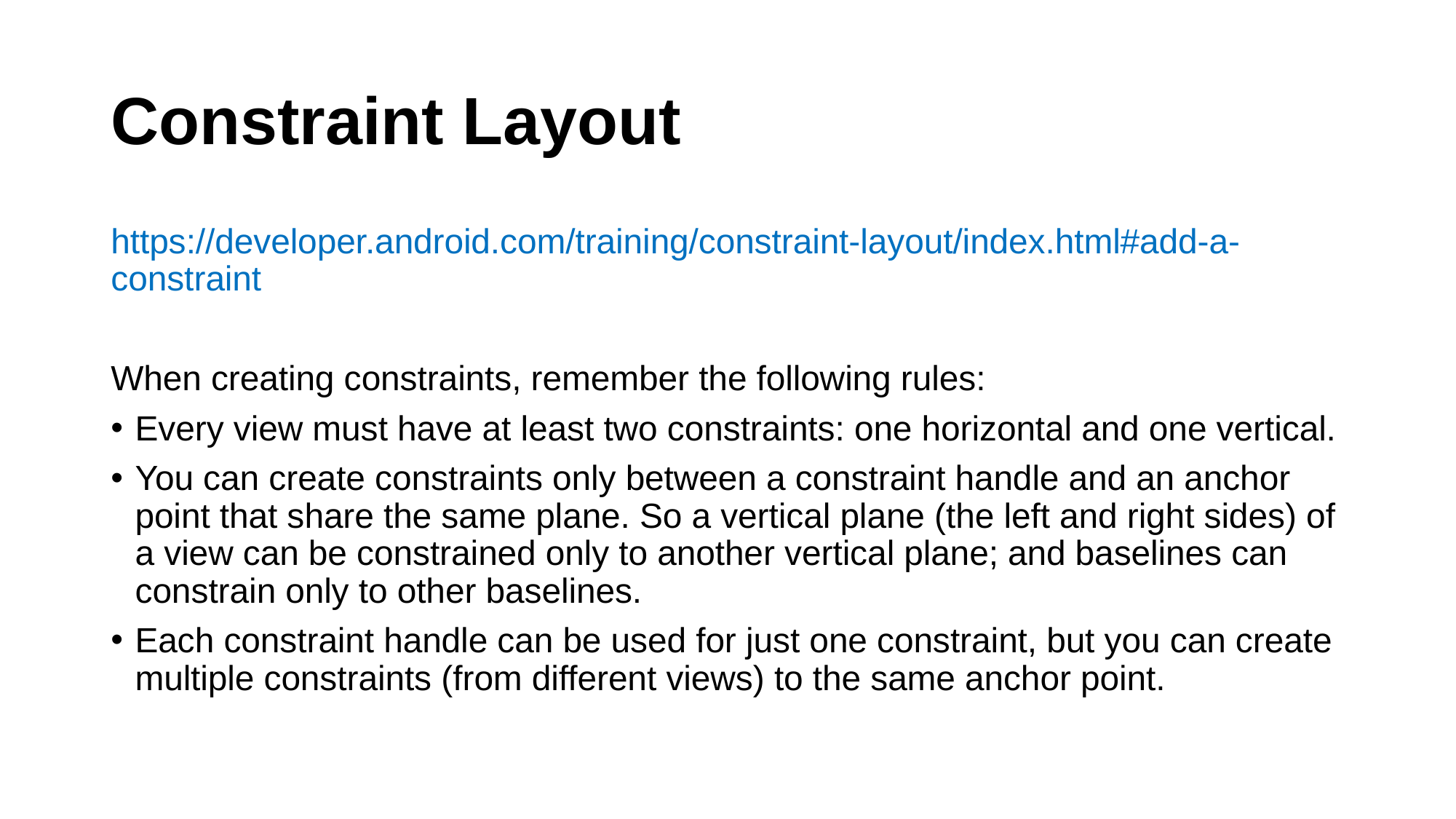

# Constraint Layout
https://developer.android.com/training/constraint-layout/index.html#add-a-constraint

When creating constraints, remember the following rules:
Every view must have at least two constraints: one horizontal and one vertical.
You can create constraints only between a constraint handle and an anchor point that share the same plane. So a vertical plane (the left and right sides) of a view can be constrained only to another vertical plane; and baselines can constrain only to other baselines.
Each constraint handle can be used for just one constraint, but you can create multiple constraints (from different views) to the same anchor point.